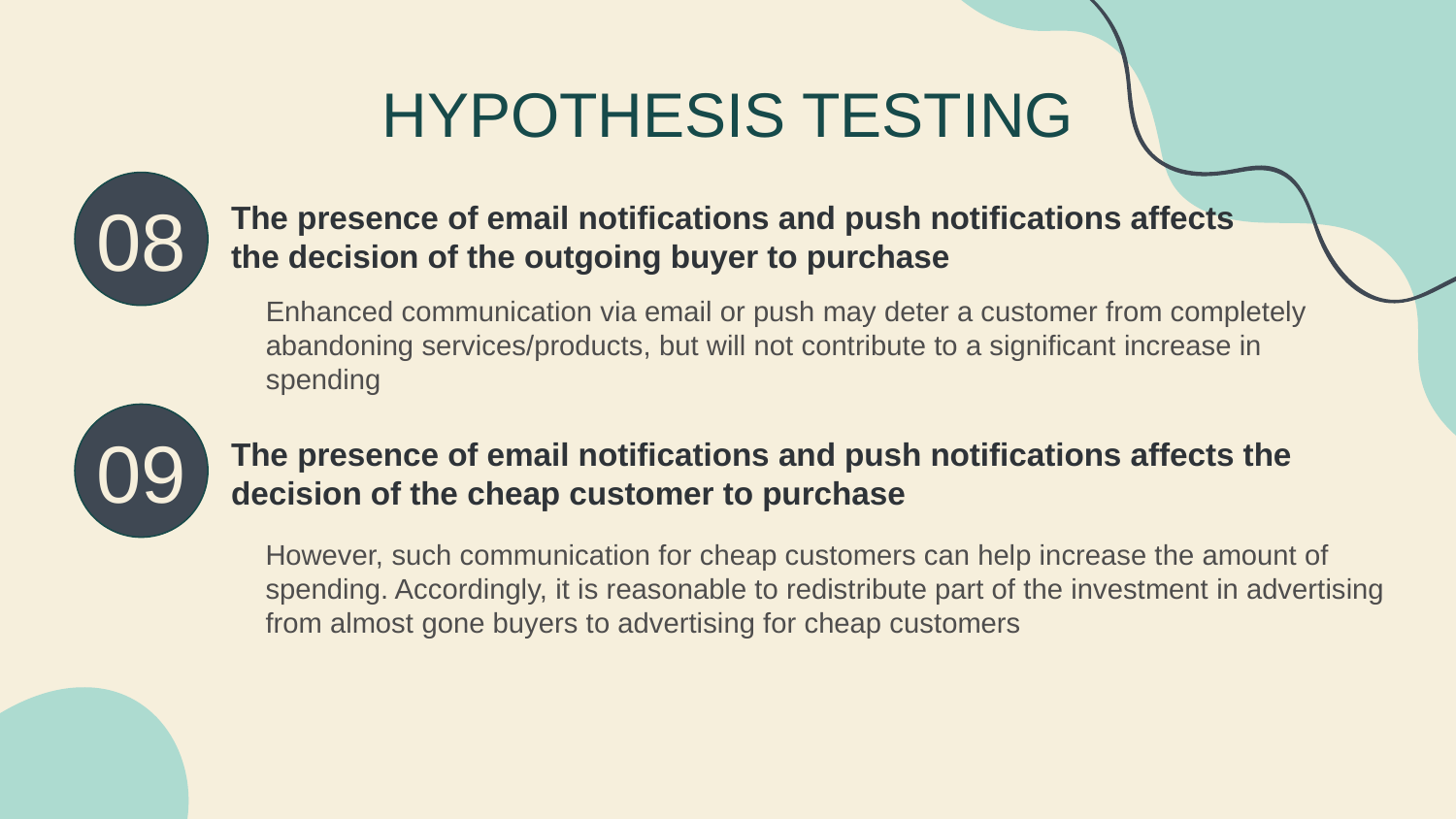

# HYPOTHESIS TESTING

08
The presence of email notifications and push notifications affects the decision of the outgoing buyer to purchase
Enhanced communication via email or push may deter a customer from completely abandoning services/products, but will not contribute to a significant increase in spending

09
The presence of email notifications and push notifications affects the decision of the cheap customer to purchase
However, such communication for cheap customers can help increase the amount of spending. Accordingly, it is reasonable to redistribute part of the investment in advertising from almost gone buyers to advertising for cheap customers